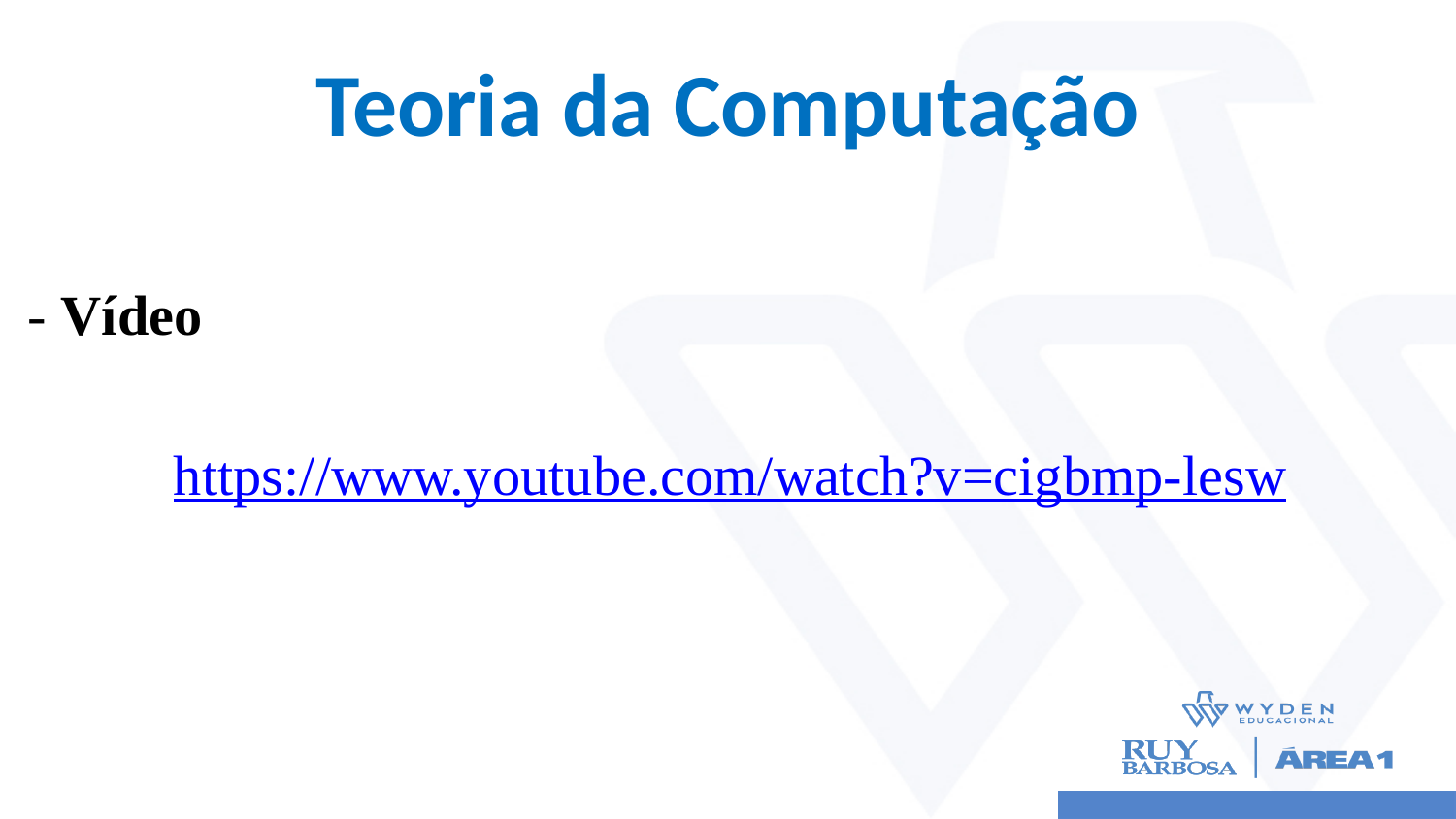

# Teoria da Computação

- Vídeo

	https://www.youtube.com/watch?v=cigbmp-lesw